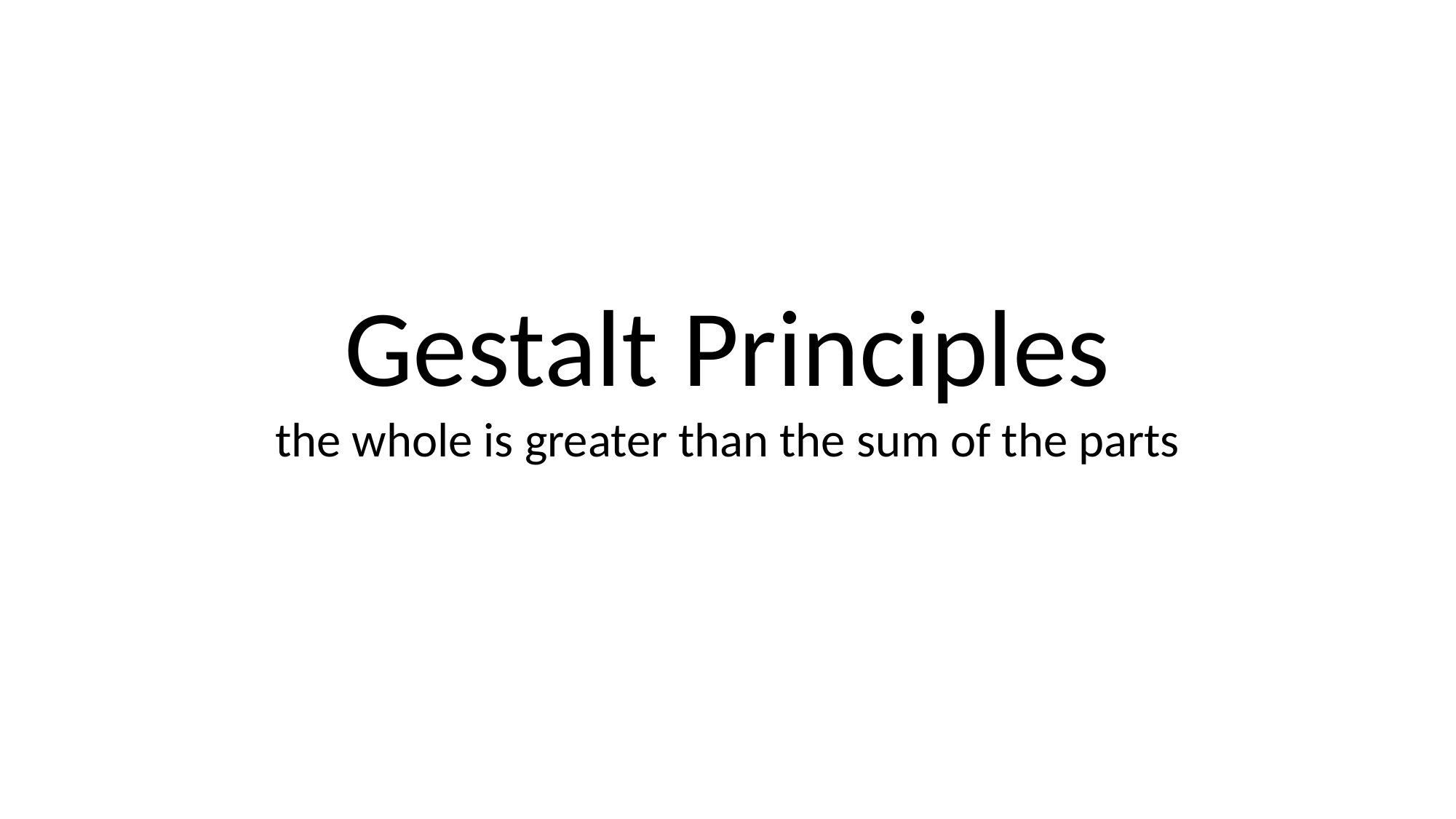

Gestalt Principles
the whole is greater than the sum of the parts